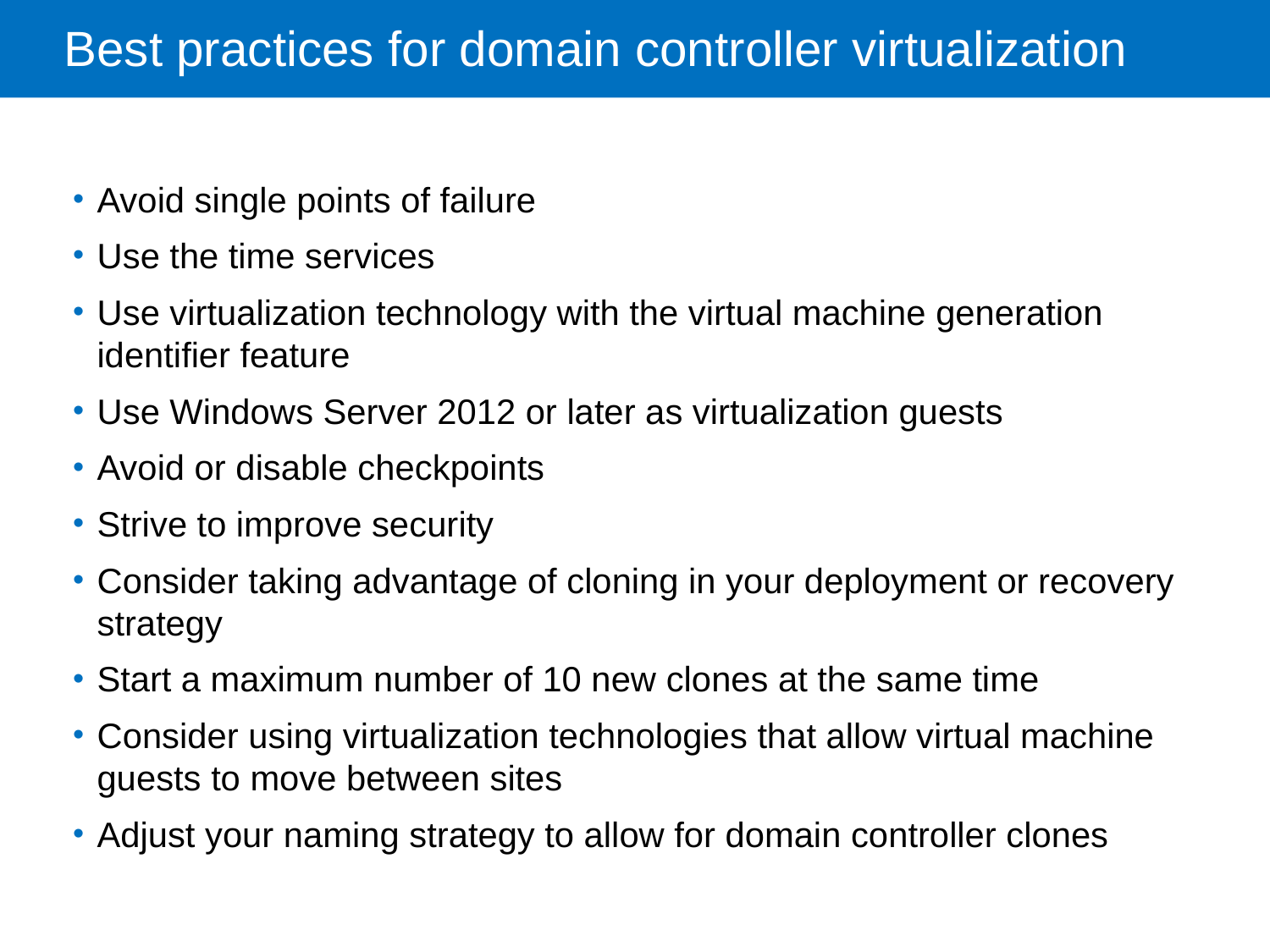

# Best practices for domain controller virtualization
Avoid single points of failure
Use the time services
Use virtualization technology with the virtual machine generation identifier feature
Use Windows Server 2012 or later as virtualization guests
Avoid or disable checkpoints
Strive to improve security
Consider taking advantage of cloning in your deployment or recovery strategy
Start a maximum number of 10 new clones at the same time
Consider using virtualization technologies that allow virtual machine guests to move between sites
Adjust your naming strategy to allow for domain controller clones